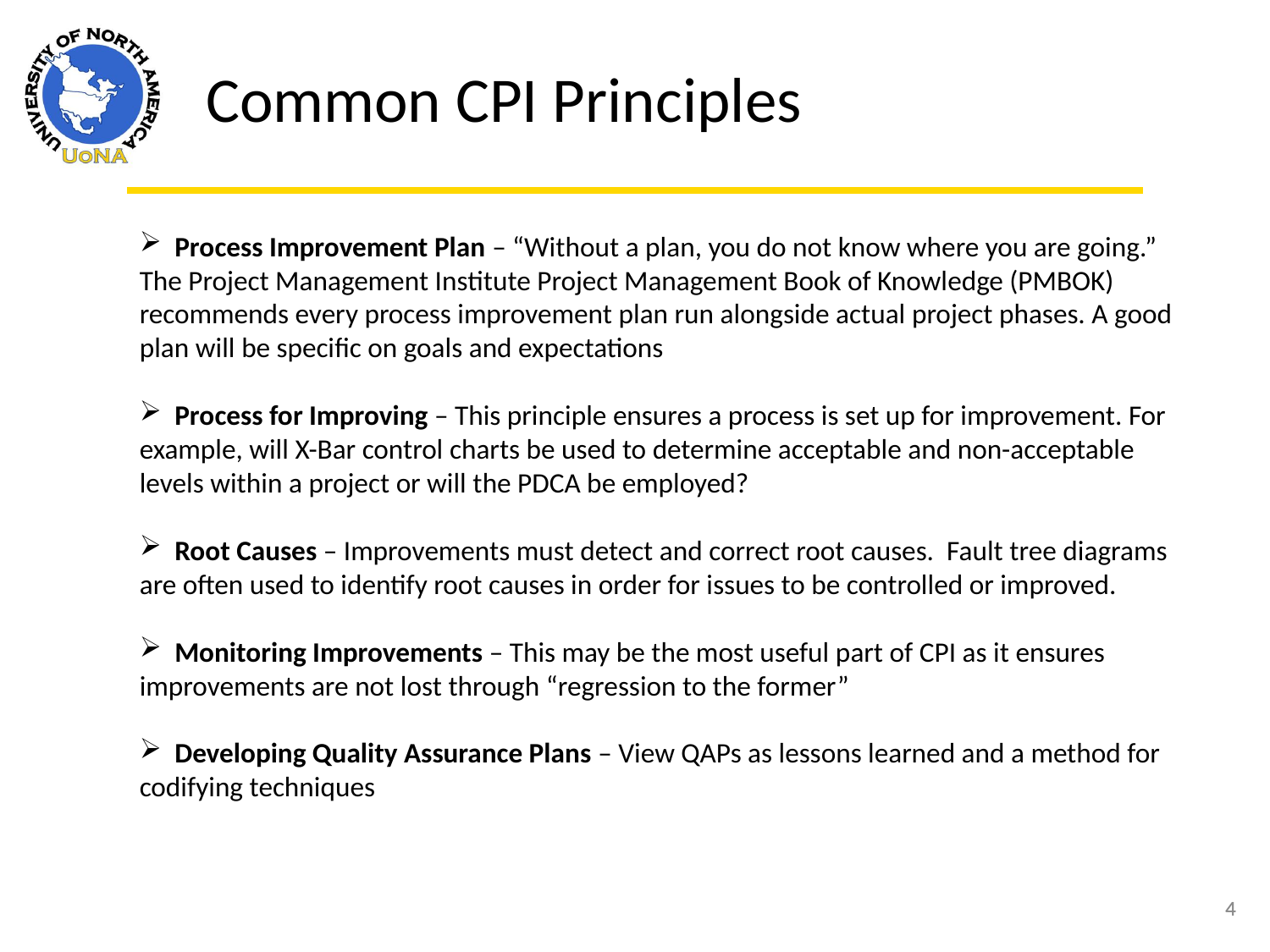

Common CPI Principles
  Process Improvement Plan – “Without a plan, you do not know where you are going.”  The Project Management Institute Project Management Book of Knowledge (PMBOK) recommends every process improvement plan run alongside actual project phases. A good plan will be specific on goals and expectations

  Process for Improving – This principle ensures a process is set up for improvement. For example, will X-Bar control charts be used to determine acceptable and non-acceptable levels within a project or will the PDCA be employed?

  Root Causes – Improvements must detect and correct root causes.  Fault tree diagrams are often used to identify root causes in order for issues to be controlled or improved.

  Monitoring Improvements – This may be the most useful part of CPI as it ensures improvements are not lost through “regression to the former”

  Developing Quality Assurance Plans – View QAPs as lessons learned and a method for codifying techniques
4
4